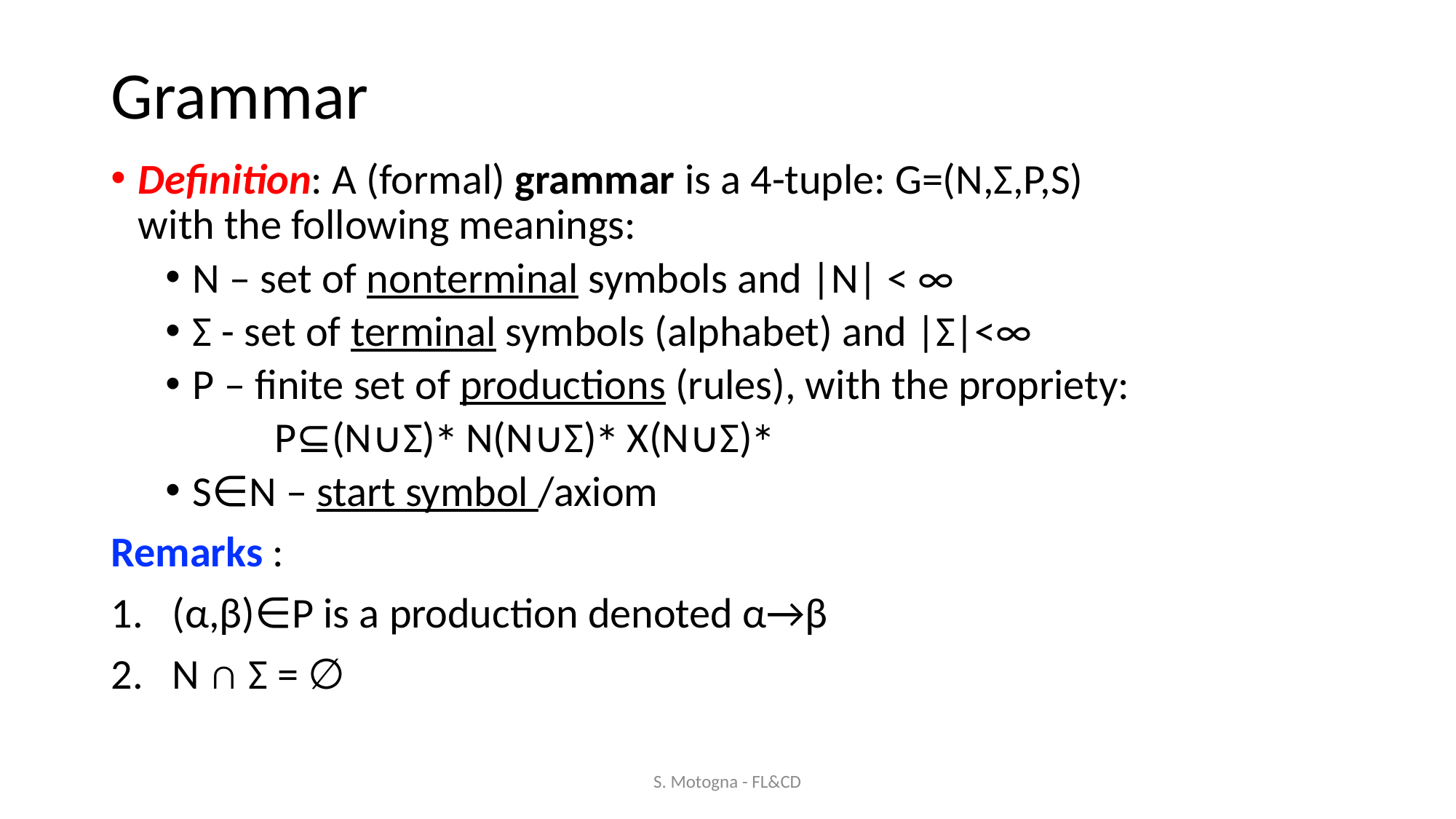

# Grammar
Definition: A (formal) grammar is a 4-tuple: G=(N,Σ,P,S)
with the following meanings:
N – set of nonterminal symbols and |N| < ∞
Σ - set of terminal symbols (alphabet) and |Σ|<∞
P – finite set of productions (rules), with the propriety:
	P⊆(N∪Σ)∗ N(N∪Σ)∗ X(N∪Σ)∗
S∈N – start symbol /axiom
Remarks :
(α,β)∈P is a production denoted α→β
N ∩ Σ = ∅

S. Motogna - FL&CD